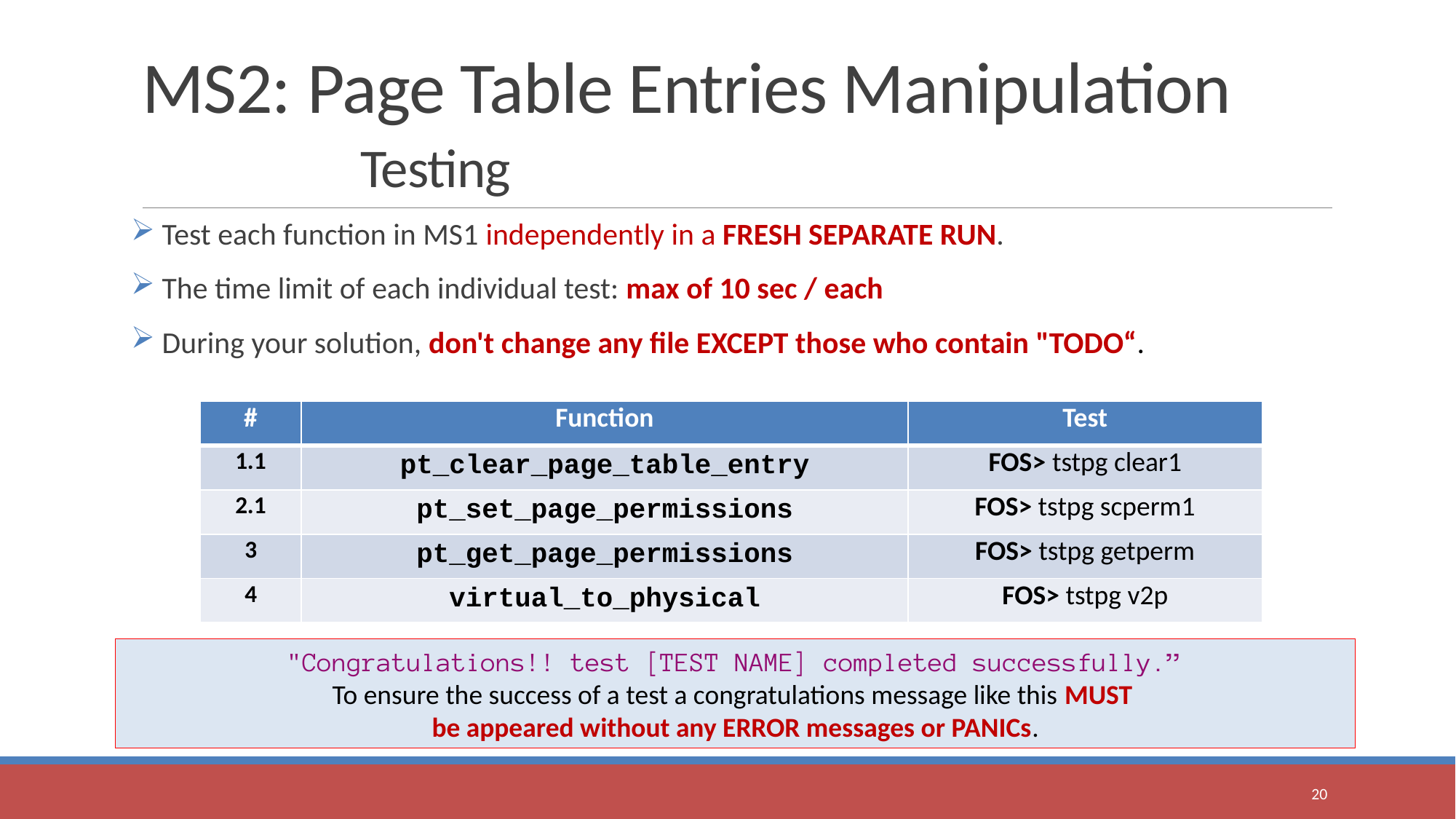

# MS2: Page Table Entries Manipulation Testing
 Test each function in MS1 independently in a FRESH SEPARATE RUN.
 The time limit of each individual test: max of 10 sec / each
 During your solution, don't change any file EXCEPT those who contain "TODO“.

| # | Function | Test |
| --- | --- | --- |
| 1.1 | pt\_clear\_page\_table\_entry | FOS> tstpg clear1 |
| 2.1 | pt\_set\_page\_permissions | FOS> tstpg scperm1 |
| 3 | pt\_get\_page\_permissions | FOS> tstpg getperm |
| 4 | virtual\_to\_physical | FOS> tstpg v2p |
"Congratulations!! test [TEST NAME] completed successfully.”
To ensure the success of a test a congratulations message like this MUST
be appeared without any ERROR messages or PANICs.
20